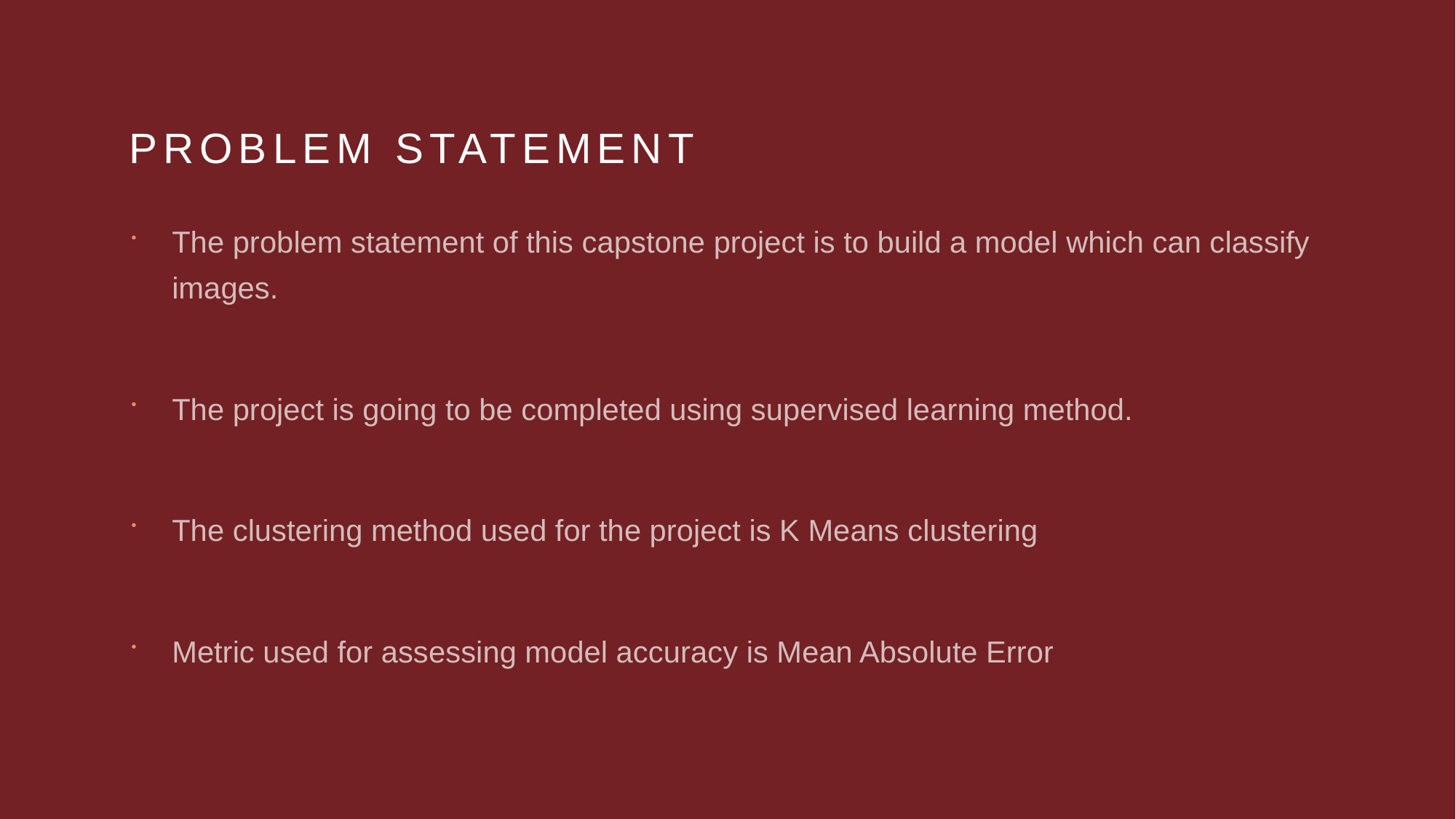

# Problem statement
The problem statement of this capstone project is to build a model which can classify images.

The project is going to be completed using supervised learning method.

The clustering method used for the project is K Means clustering

Metric used for assessing model accuracy is Mean Absolute Error